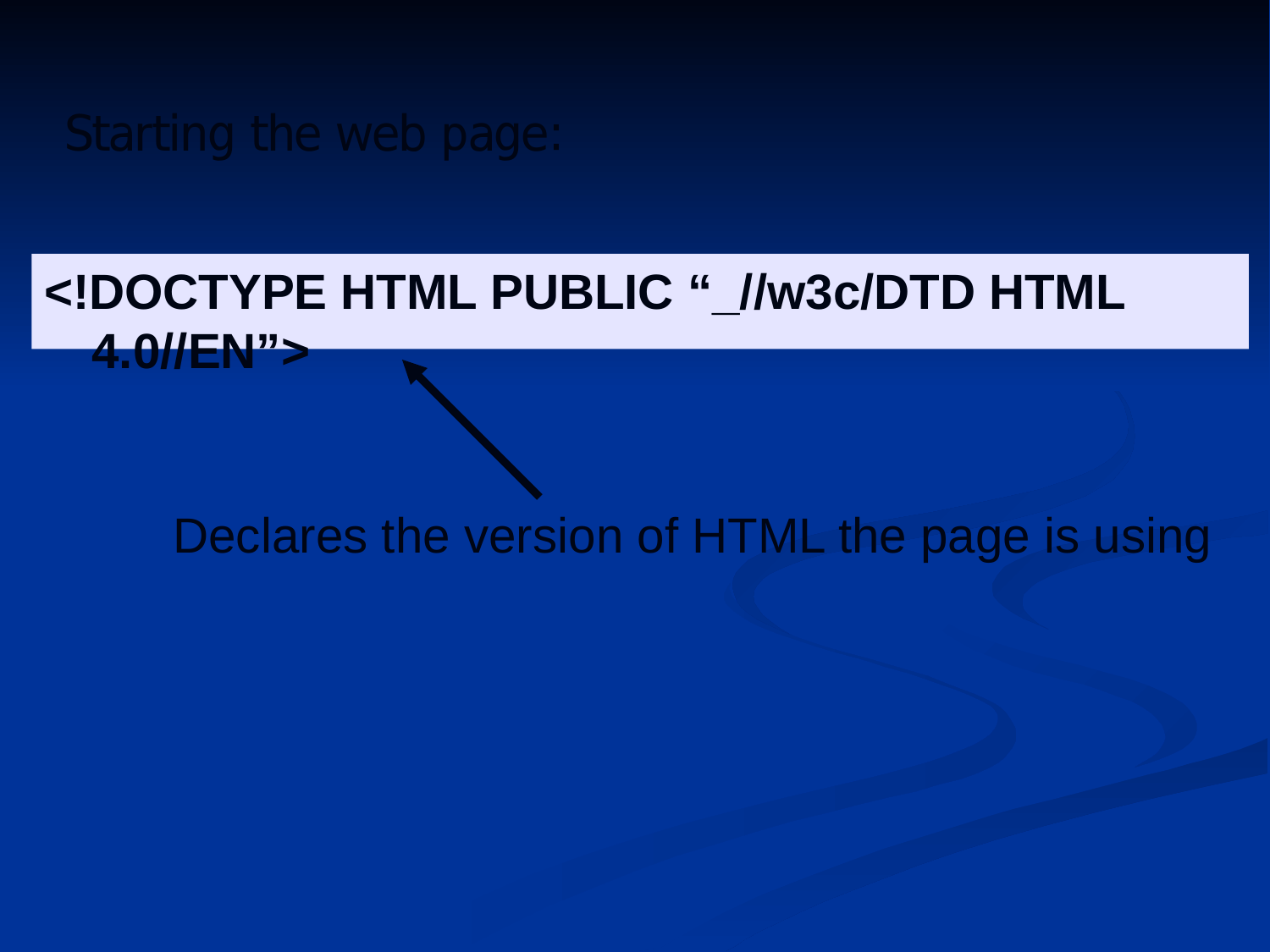

Starting the web page:
<!DOCTYPE HTML PUBLIC “_//w3c/DTD HTML 4.0//EN”>

Declares the version of HTML the page is using